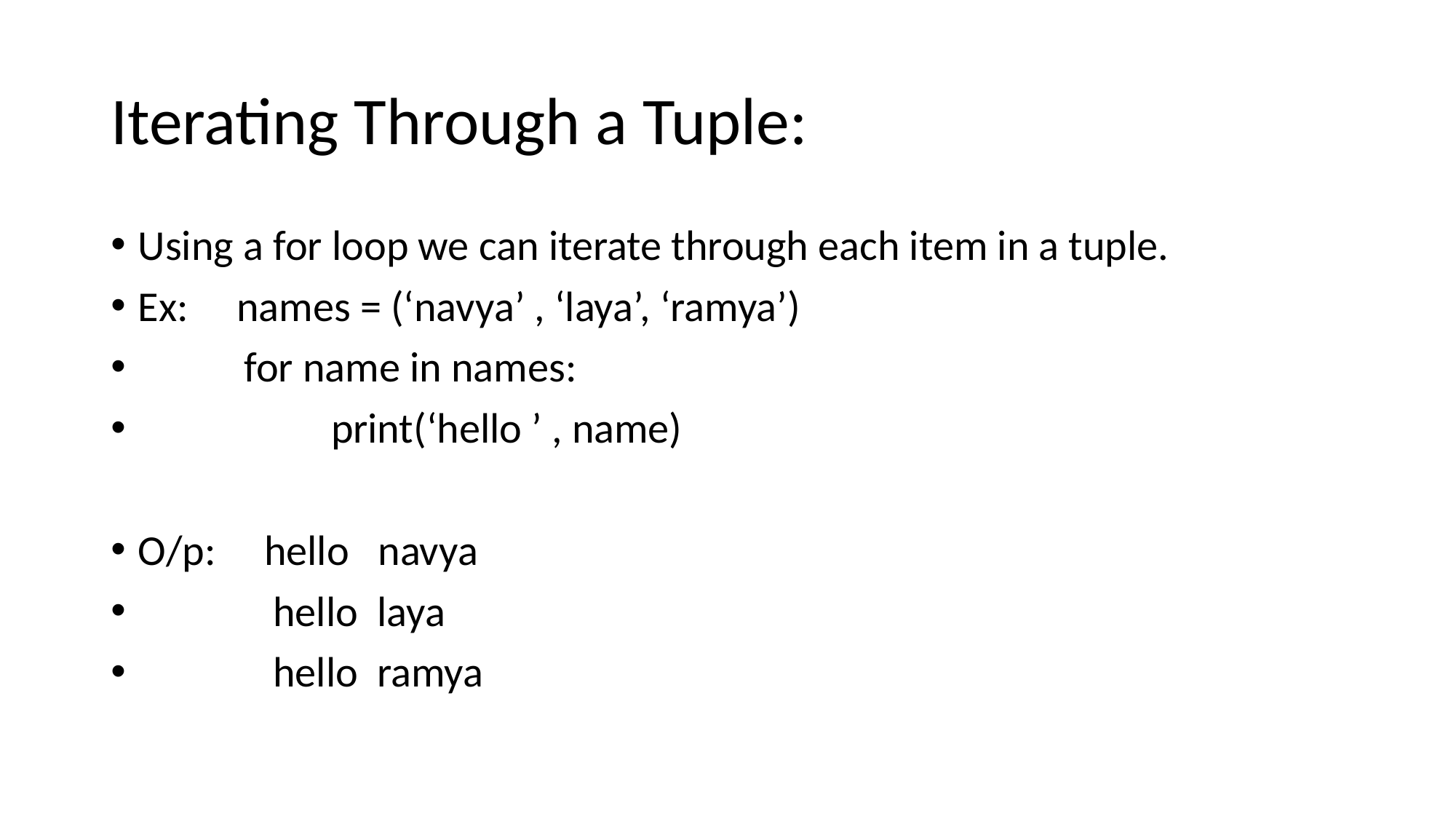

# Iterating Through a Tuple:
Using a for loop we can iterate through each item in a tuple.
Ex:     names = (‘navya’ , ‘laya’, ‘ramya’)
           for name in names:
                    print(‘hello ’ , name)

O/p:     hello   navya
              hello  laya
              hello  ramya